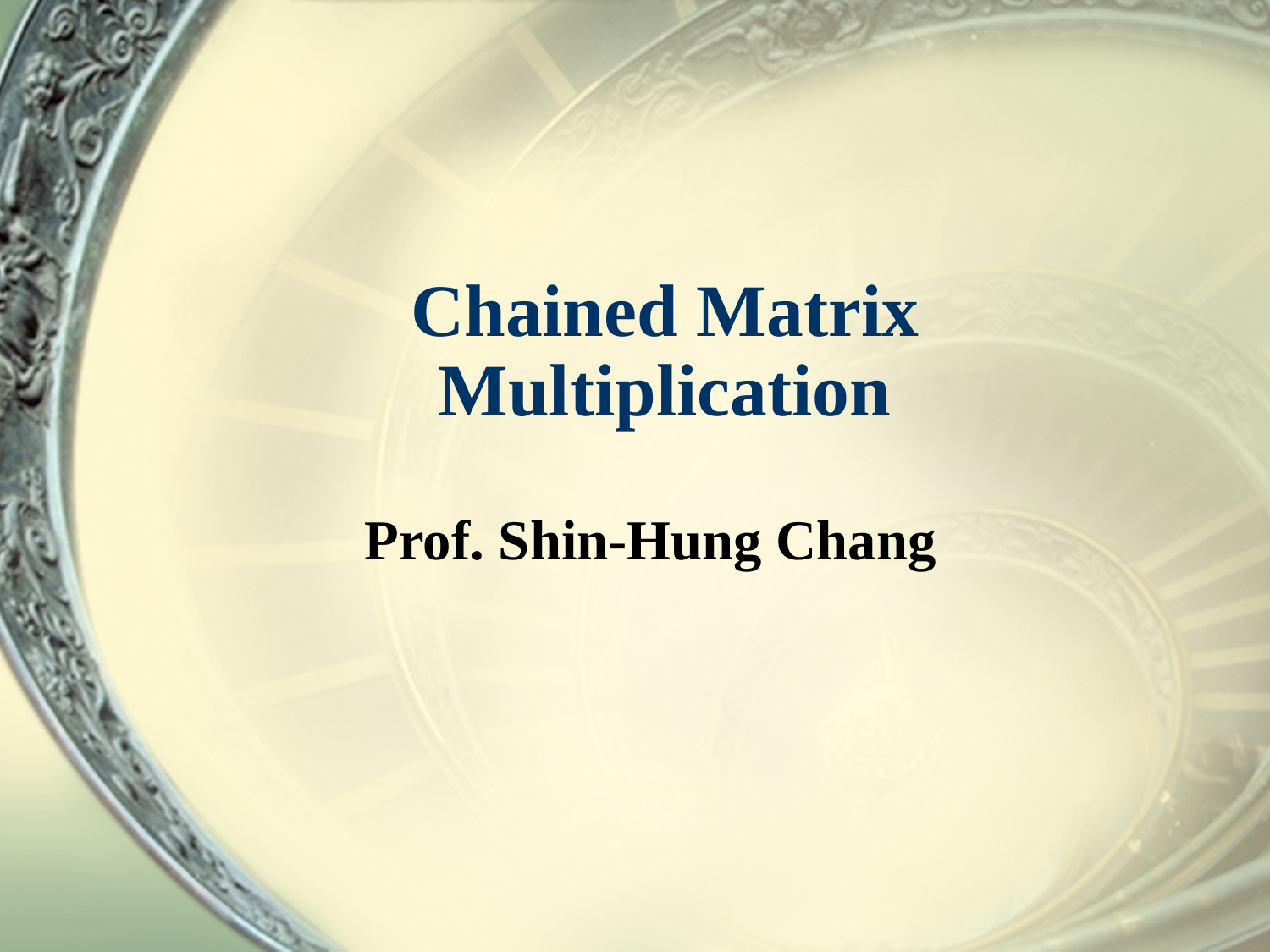

# Chained Matrix Multiplication
Prof. Shin-Hung Chang